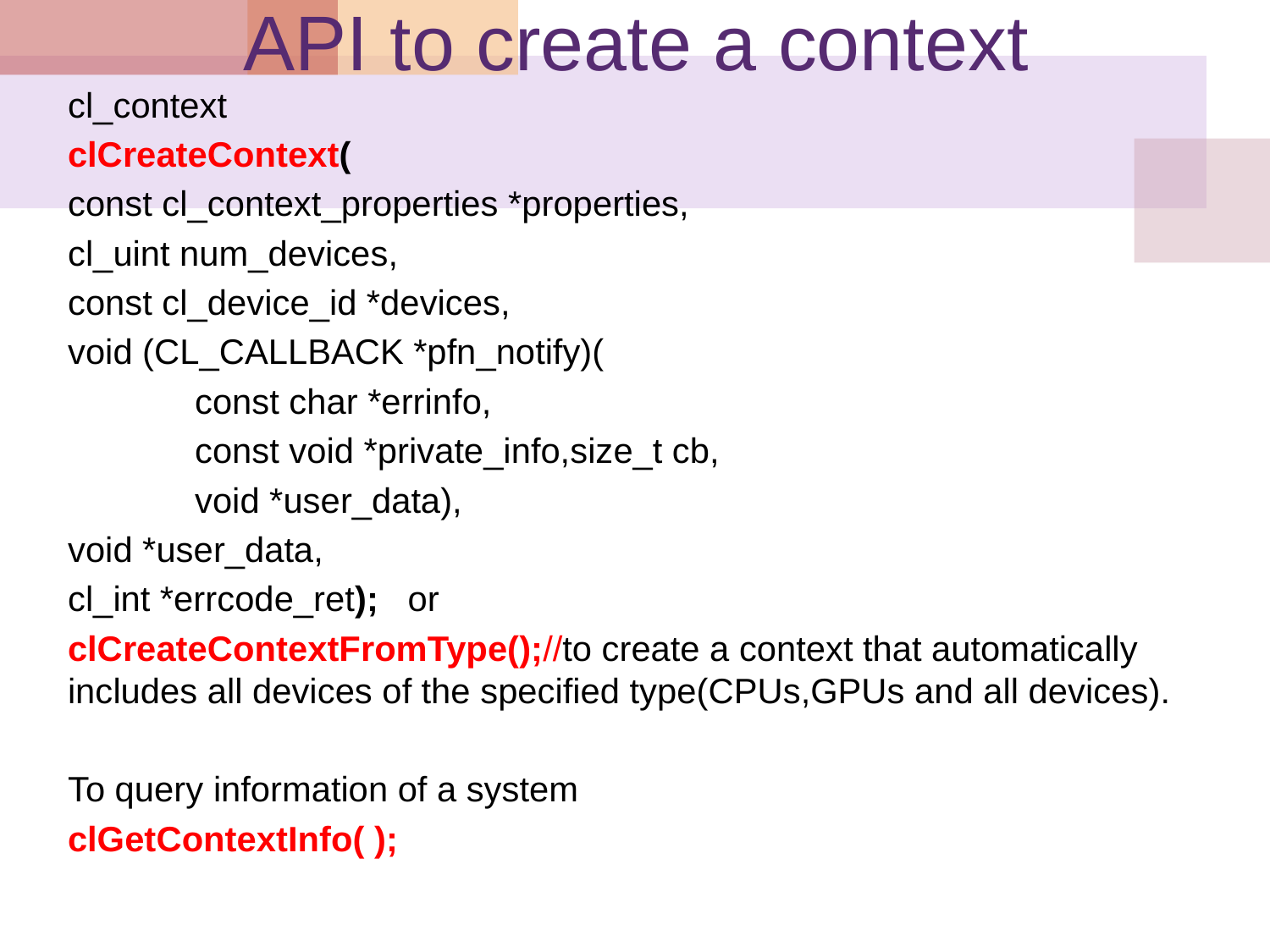

# API to create a context
cl_context
clCreateContext(
const cl_context_properties *properties,
cl_uint num_devices,
const cl_device_id *devices,
void (CL_CALLBACK *pfn_notify)(
	const char *errinfo,
	const void *private_info,size_t cb,
	void *user_data),
void *user_data,
cl_int *errcode_ret);   or
clCreateContextFromType();//to create a context that automatically includes all devices of the specified type(CPUs,GPUs and all devices).

To query information of a system
clGetContextInfo( );